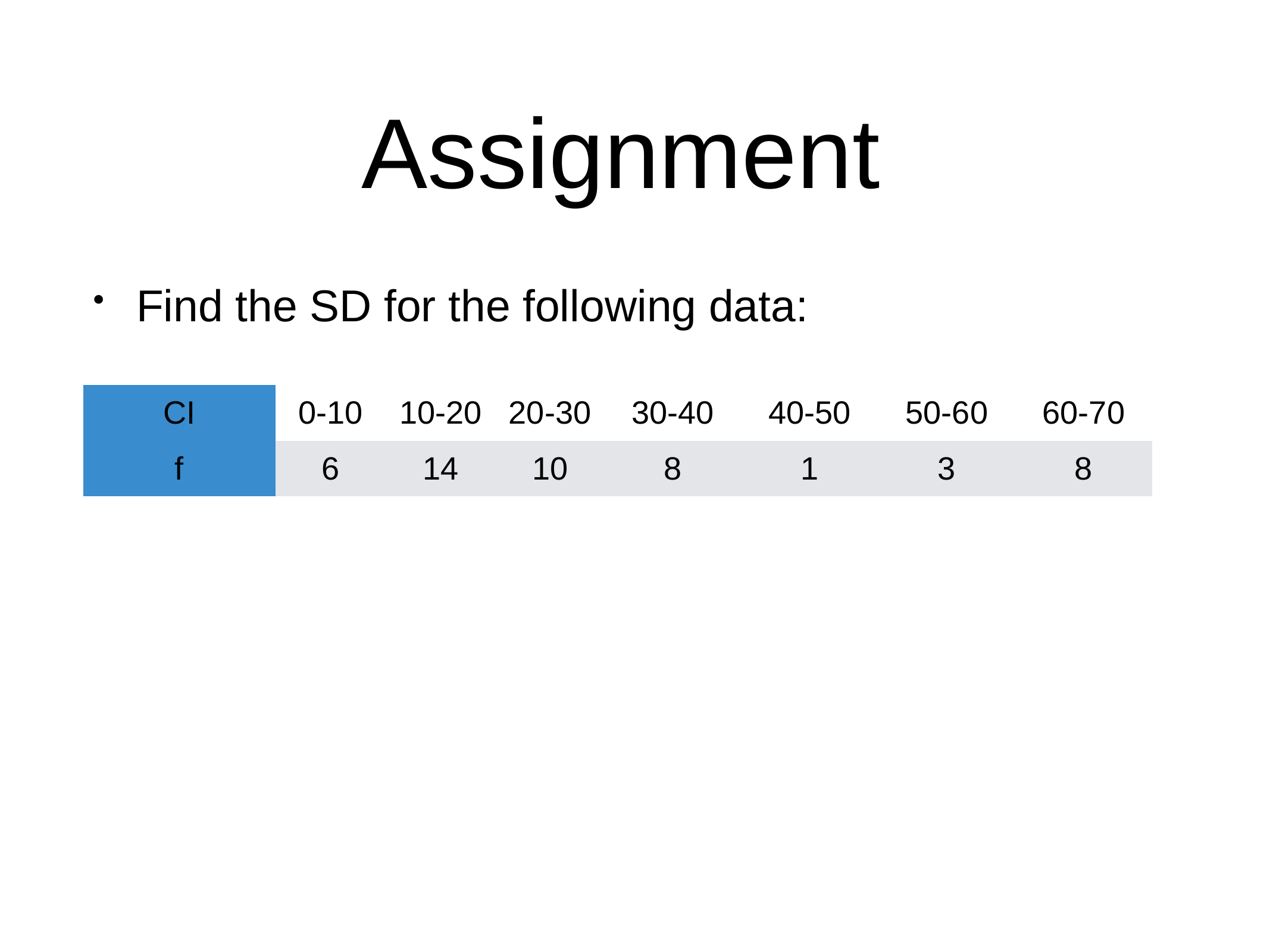

Find the SD for the following data:
# Assignment
| CI | 0-10 | 10-20 | 20-30 | 30-40 | 40-50 | 50-60 | 60-70 |
| --- | --- | --- | --- | --- | --- | --- | --- |
| f | 6 | 14 | 10 | 8 | 1 | 3 | 8 |